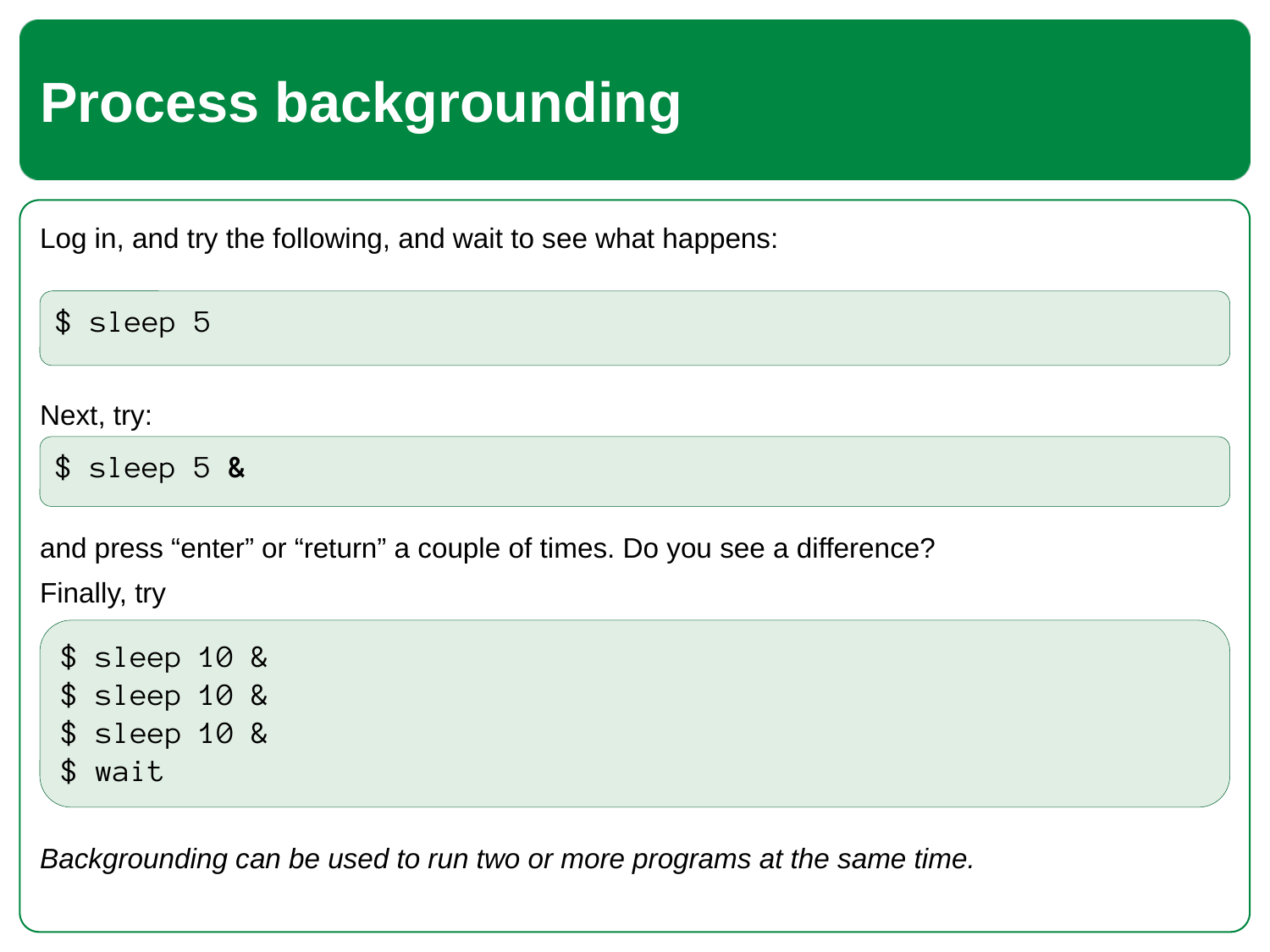

# Process backgrounding
Log in, and try the following, and wait to see what happens:

Next, try:

and press “enter” or “return” a couple of times. Do you see a difference?
Finally, try

Backgrounding can be used to run two or more programs at the same time.

$ sleep 5
$ sleep 5 &
$ sleep 10 &
$ sleep 10 &
$ sleep 10 &
$ wait